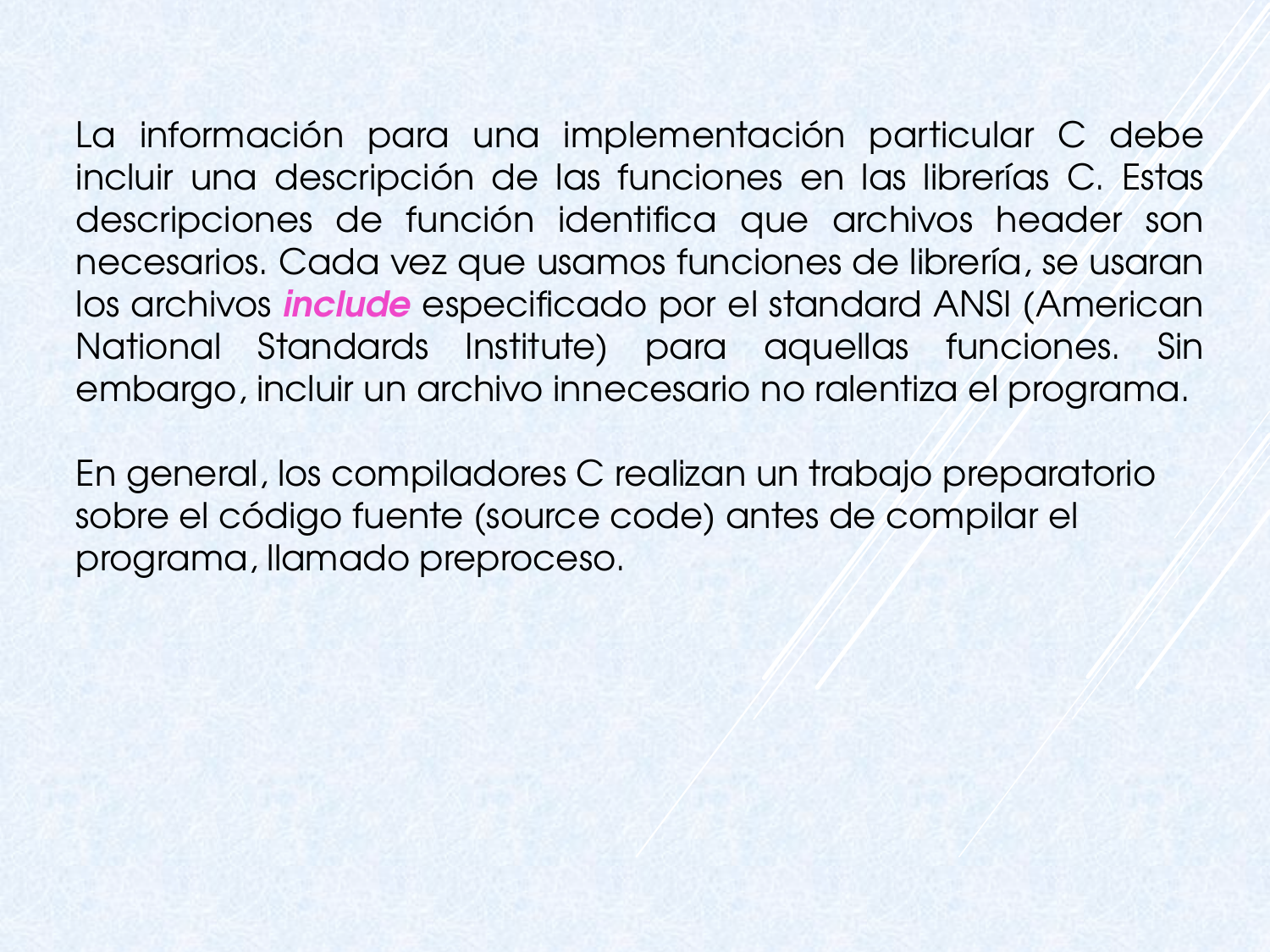

La información para una implementación particular C debe incluir una descripción de las funciones en las librerías C. Estas descripciones de función identifica que archivos header son necesarios. Cada vez que usamos funciones de librería, se usaran los archivos include especificado por el standard ANSI (American National Standards Institute) para aquellas funciones. Sin embargo, incluir un archivo innecesario no ralentiza el programa.

En general, los compiladores C realizan un trabajo preparatorio sobre el código fuente (source code) antes de compilar el programa, llamado preproceso.